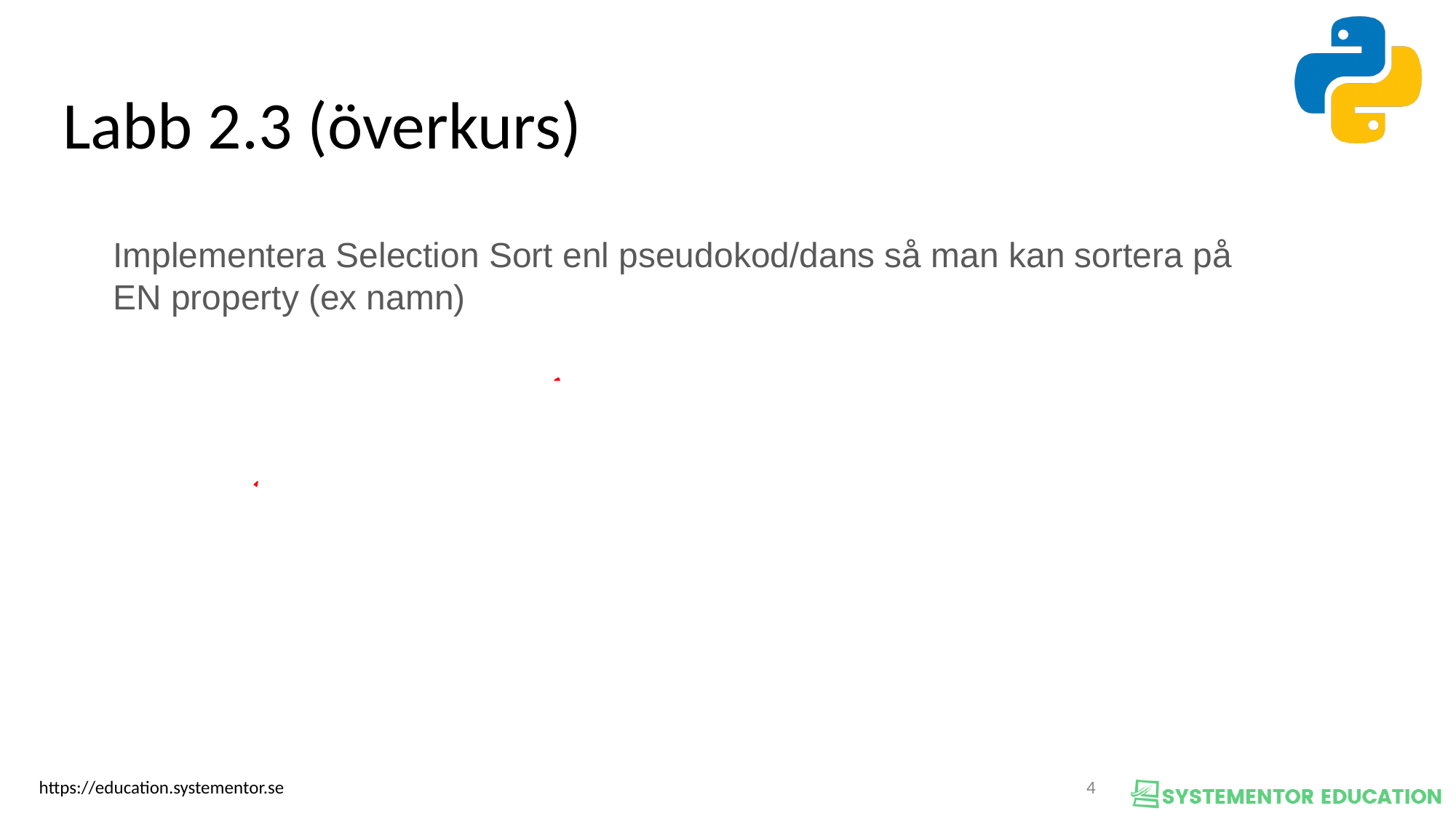

Labb 2.3 (överkurs)

Implementera Selection Sort enl pseudokod/dans så man kan sortera på EN property (ex namn)

4